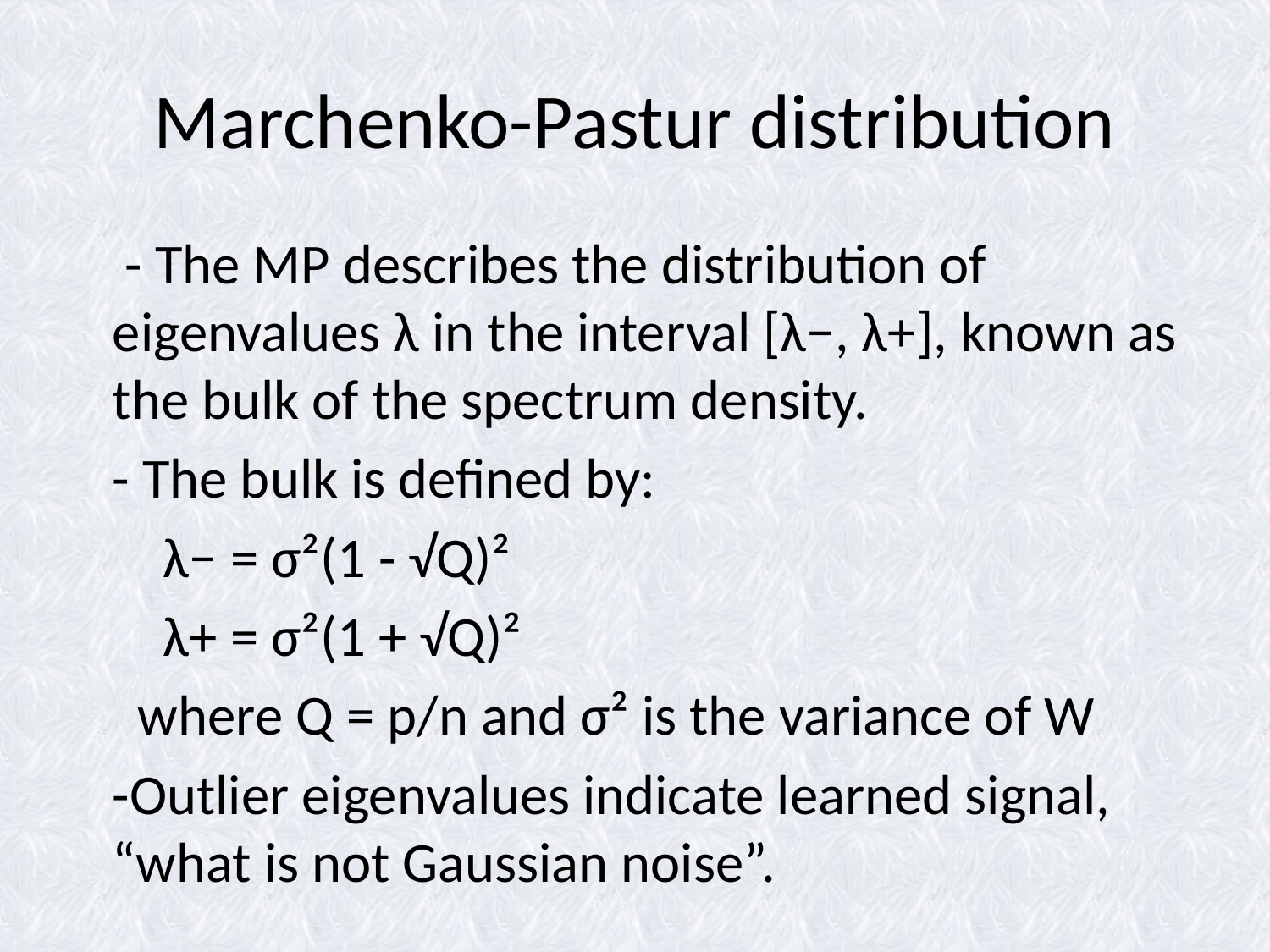

# Marchenko-Pastur distribution
 - The MP describes the distribution of eigenvalues λ in the interval [λ−, λ+], known as the bulk of the spectrum density.
- The bulk is defined by:
    λ− = σ²(1 - √Q)²
    λ+ = σ²(1 + √Q)²
  where Q = p/n and σ² is the variance of W
-Outlier eigenvalues indicate learned signal, “what is not Gaussian noise”.